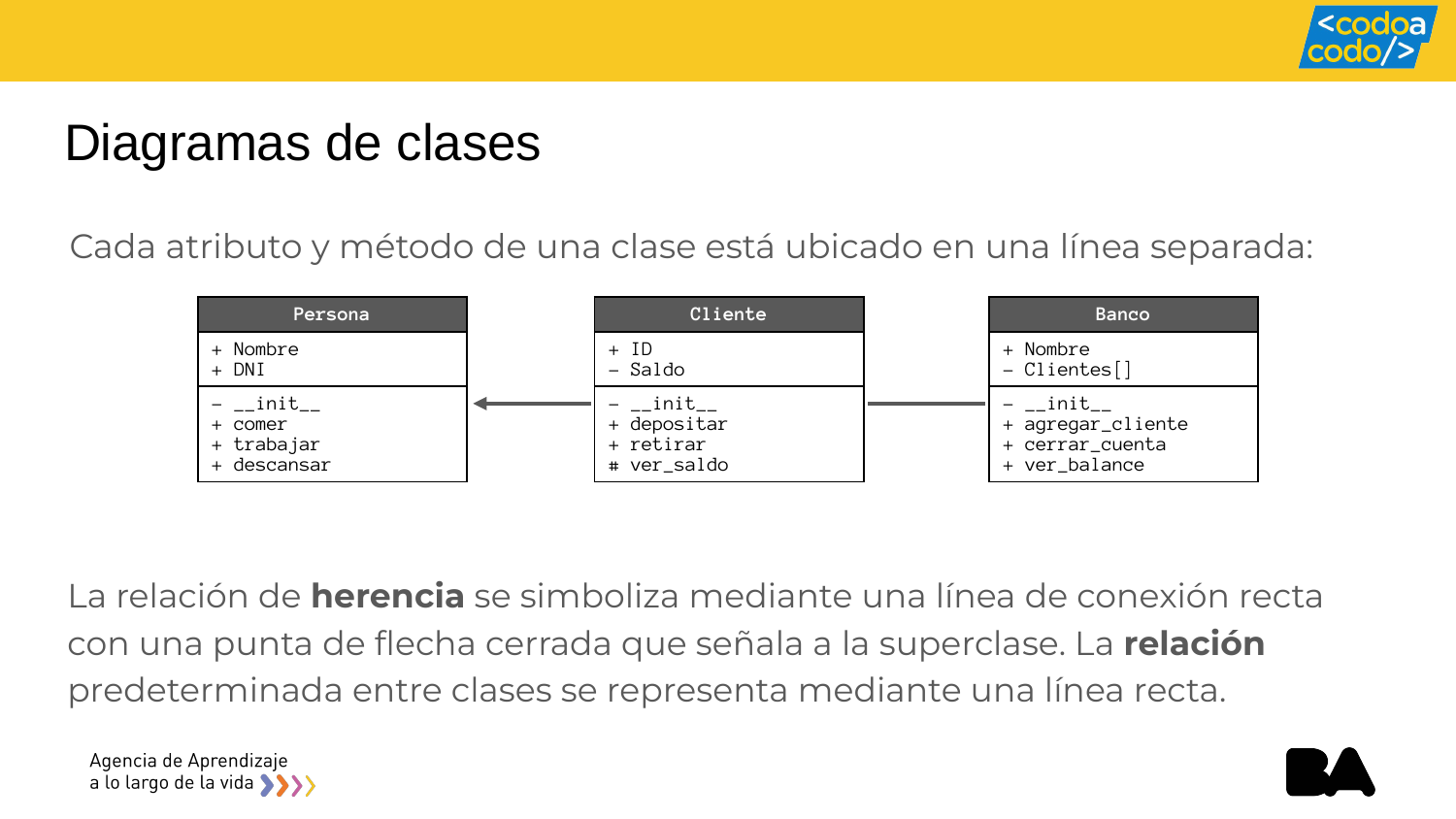

# Diagramas de clases
Cada atributo y método de una clase está ubicado en una línea separada:

| Persona |
| --- |
| + Nombre + DNI |
| - \_\_init\_\_ + comer + trabajar + descansar |
| Cliente |
| --- |
| + ID - Saldo |
| - \_\_init\_\_ + depositar + retirar # ver\_saldo |
| Banco |
| --- |
| + Nombre - Clientes[] |
| - \_\_init\_\_ + agregar\_cliente + cerrar\_cuenta + ver\_balance |
La relación de herencia se simboliza mediante una línea de conexión recta con una punta de flecha cerrada que señala a la superclase. La relación predeterminada entre clases se representa mediante una línea recta.